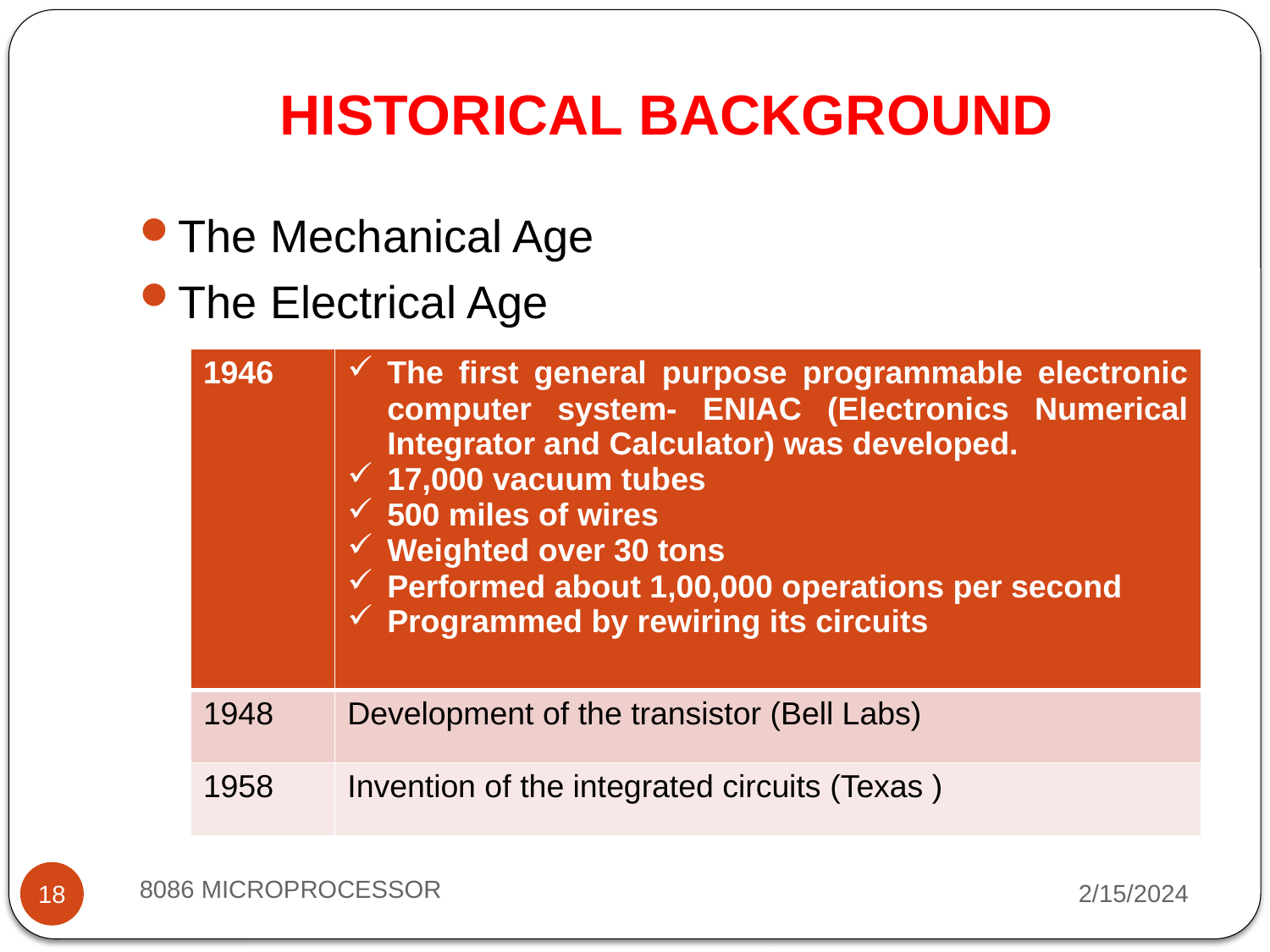

# HISTORICAL BACKGROUND
The Mechanical Age
The Electrical Age

| 1946 | The first general purpose programmable electronic computer system- ENIAC (Electronics Numerical Integrator and Calculator) was developed. 17,000 vacuum tubes 500 miles of wires Weighted over 30 tons Performed about 1,00,000 operations per second Programmed by rewiring its circuits |
| --- | --- |
| 1948 | Development of the transistor (Bell Labs) |
| 1958 | Invention of the integrated circuits (Texas ) |
8086 MICROPROCESSOR
2/15/2024
18